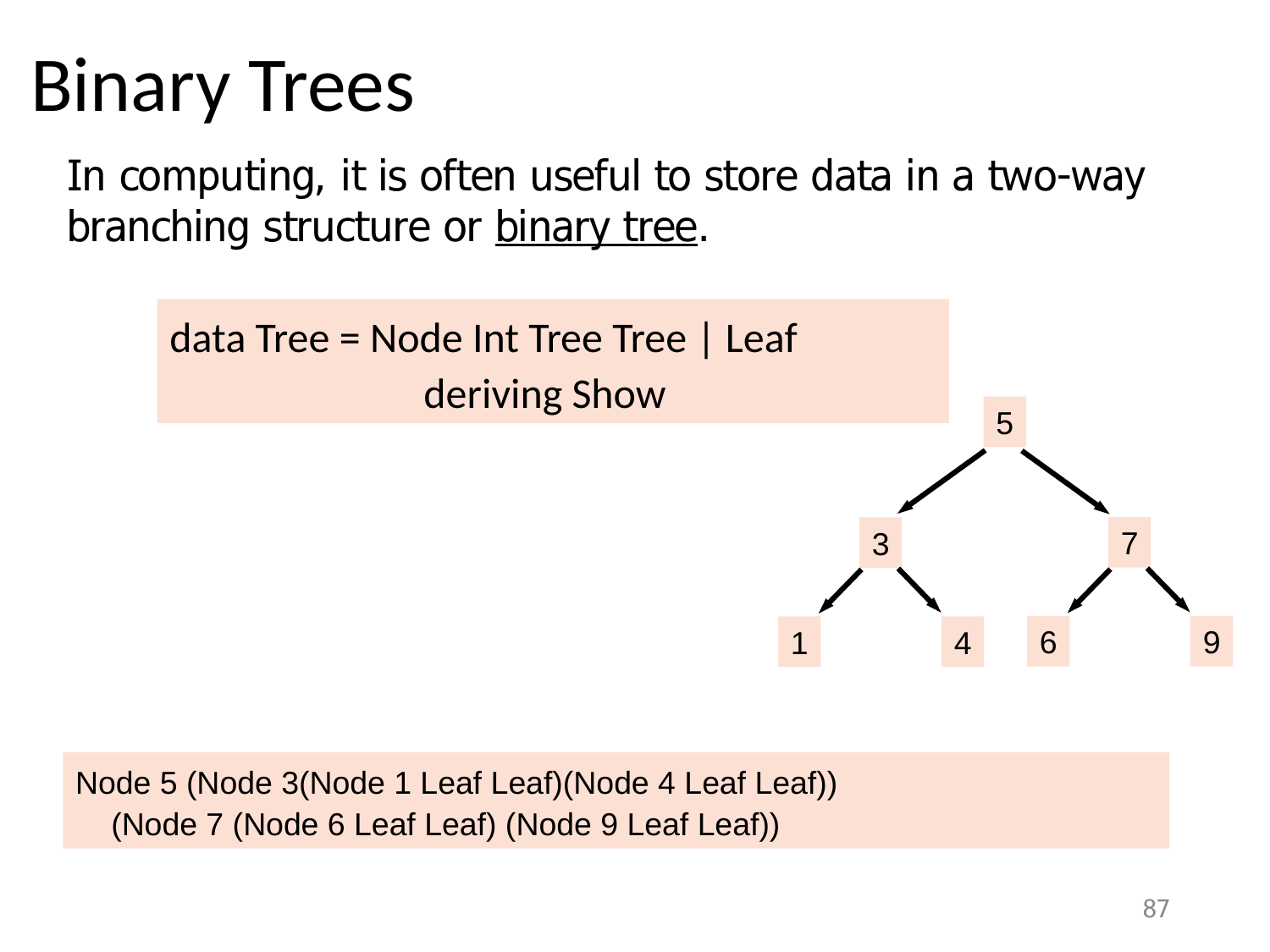

# Binary Trees
In computing, it is often useful to store data in a two-way branching structure or binary tree.
data Tree = Node Int Tree Tree | Leaf
		deriving Show
5

7
3

6
9
1
4
Node 5 (Node 3(Node 1 Leaf Leaf)(Node 4 Leaf Leaf))
    (Node 7 (Node 6 Leaf Leaf) (Node 9 Leaf Leaf))
87